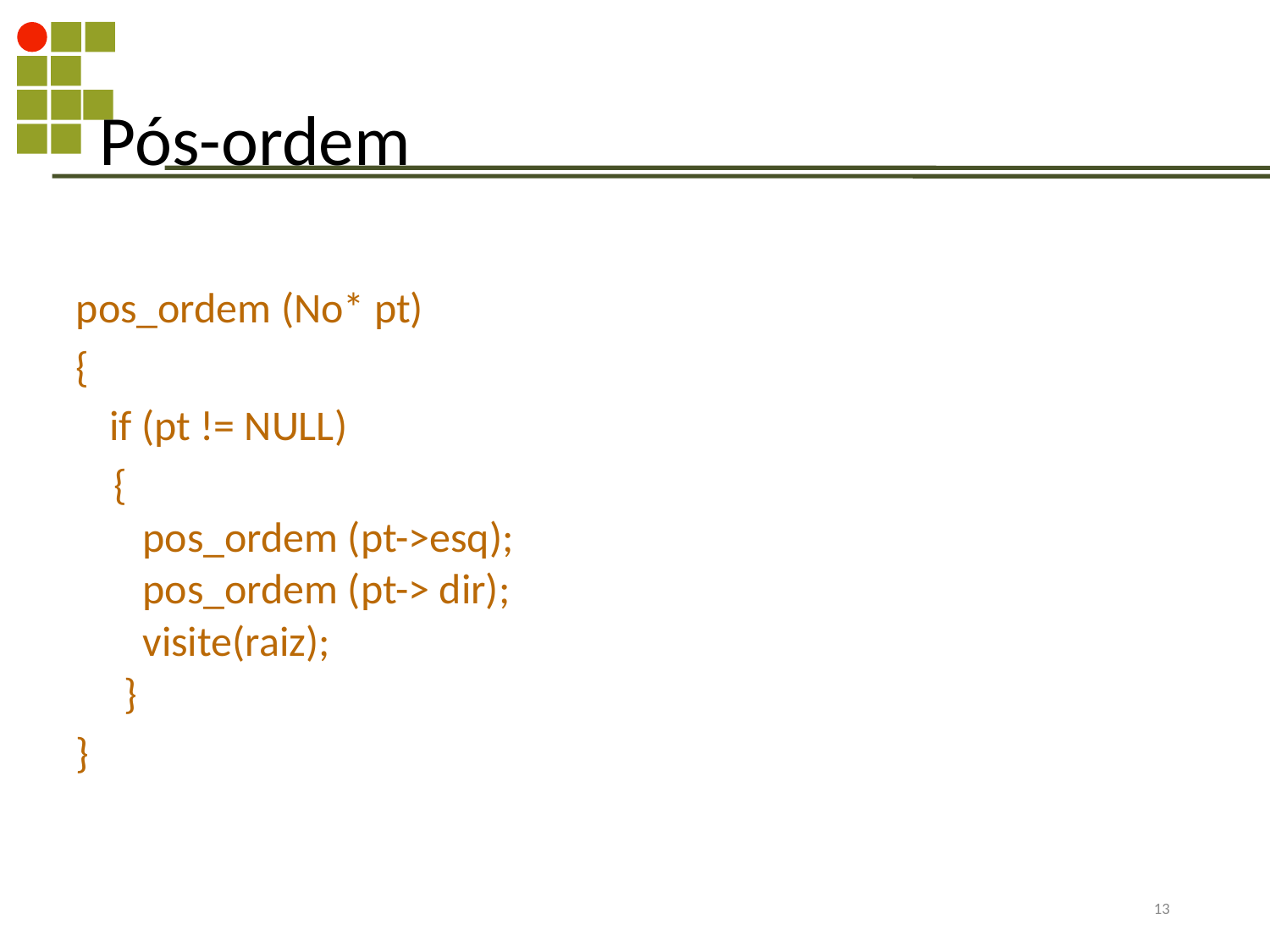

Pós-ordem
pos_ordem (No* pt)
{
	 if (pt != NULL)
    {
  pos_ordem (pt->esq);
  pos_ordem (pt-> dir);
  visite(raiz);
}
}

13